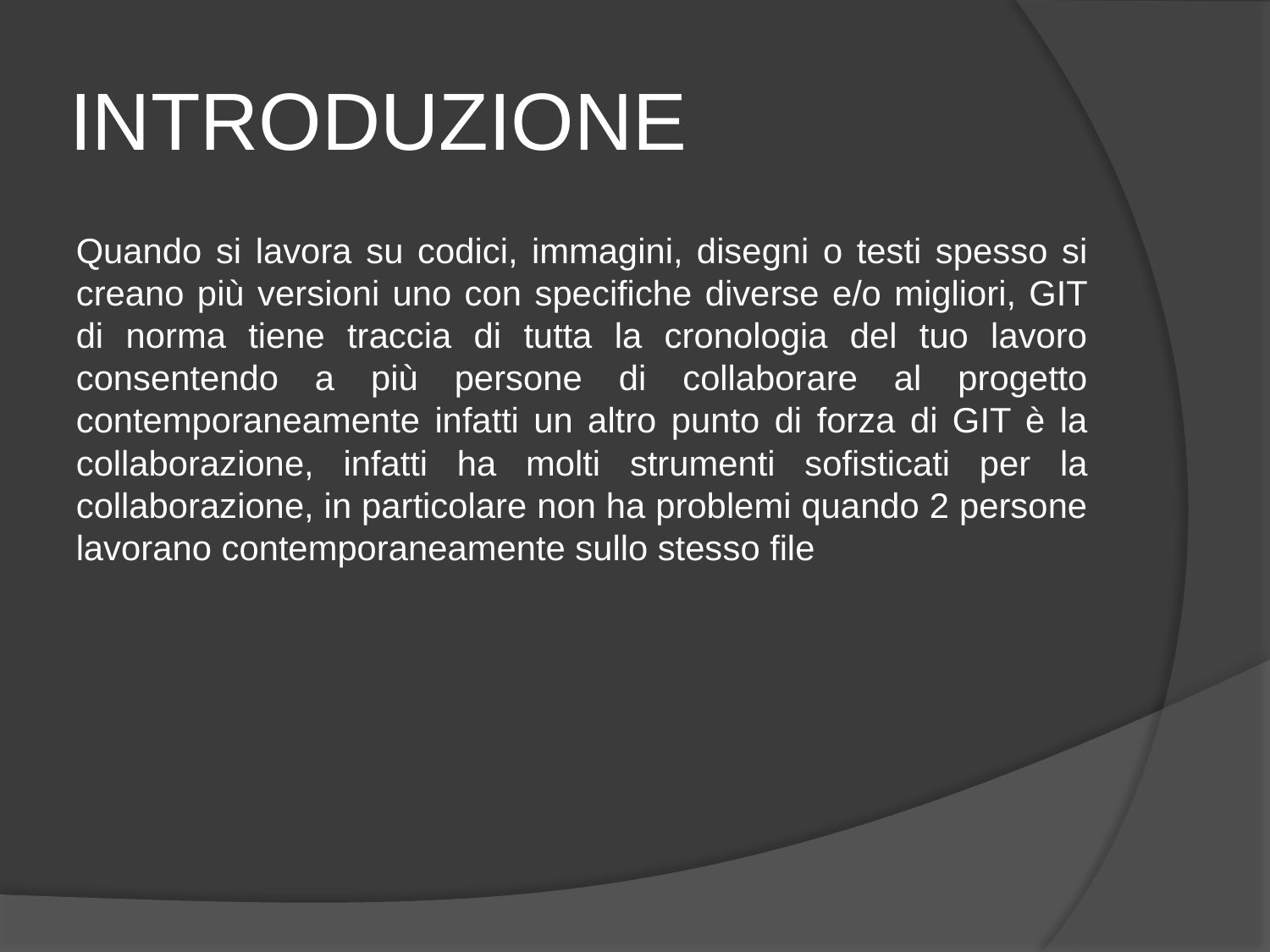

# INTRODUZIONE
Quando si lavora su codici, immagini, disegni o testi spesso si creano più versioni uno con specifiche diverse e/o migliori, GIT di norma tiene traccia di tutta la cronologia del tuo lavoro consentendo a più persone di collaborare al progetto contemporaneamente infatti un altro punto di forza di GIT è la collaborazione, infatti ha molti strumenti sofisticati per la collaborazione, in particolare non ha problemi quando 2 persone lavorano contemporaneamente sullo stesso file